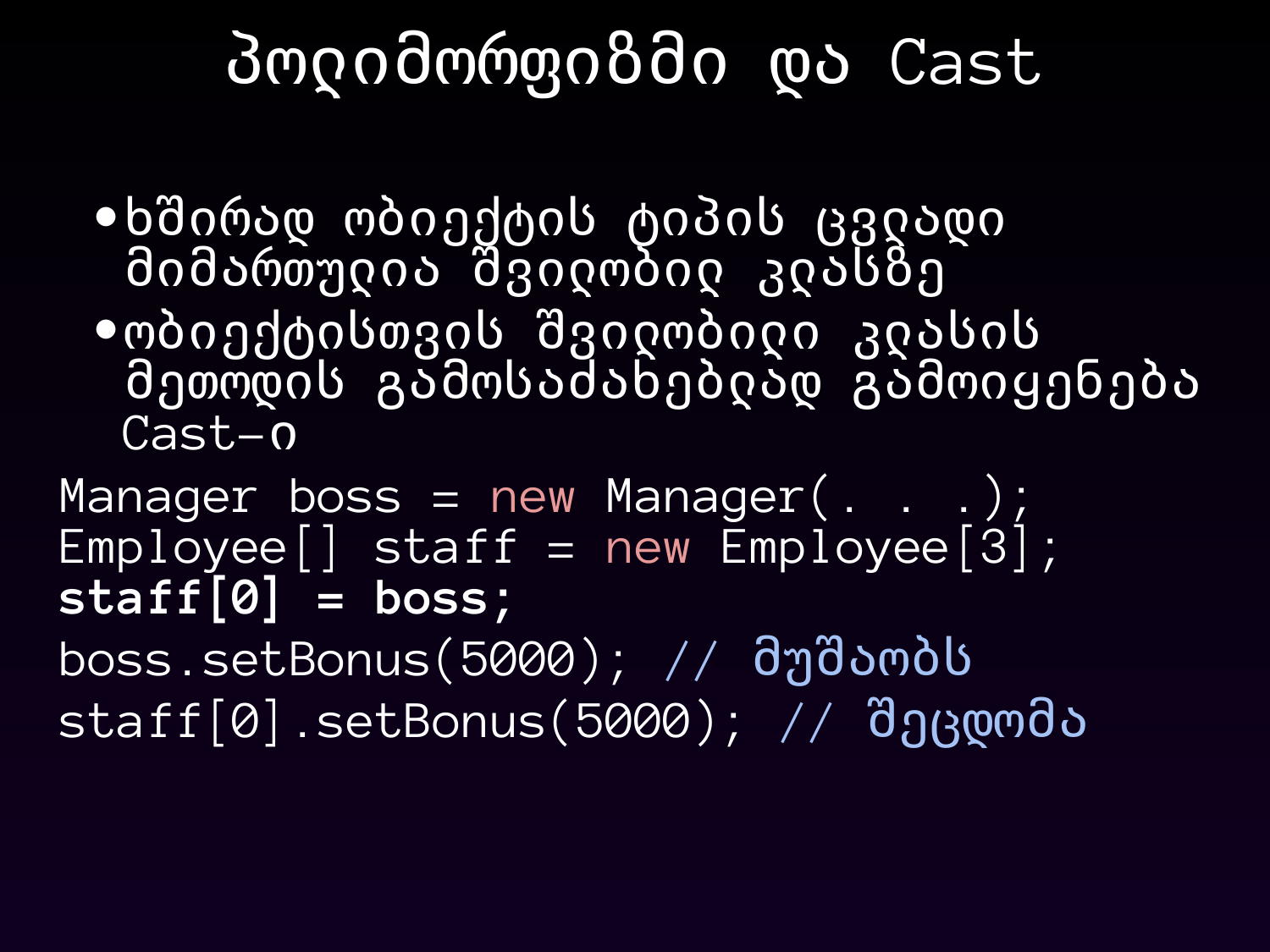

# პოლიმორფიზმი და Cast
ხშირად ობიექტის ტიპის ცვლადი მიმართულია შვილობილ კლასზე
ობიექტისთვის შვილობილი კლასის მეთოდის გამოსაძახებლად გამოიყენება Cast-ი
Manager boss = new Manager(. . .);
Employee[] staff = new Employee[3];
staff[0] = boss;
boss.setBonus(5000); // მუშაობს
staff[0].setBonus(5000); // შეცდომა